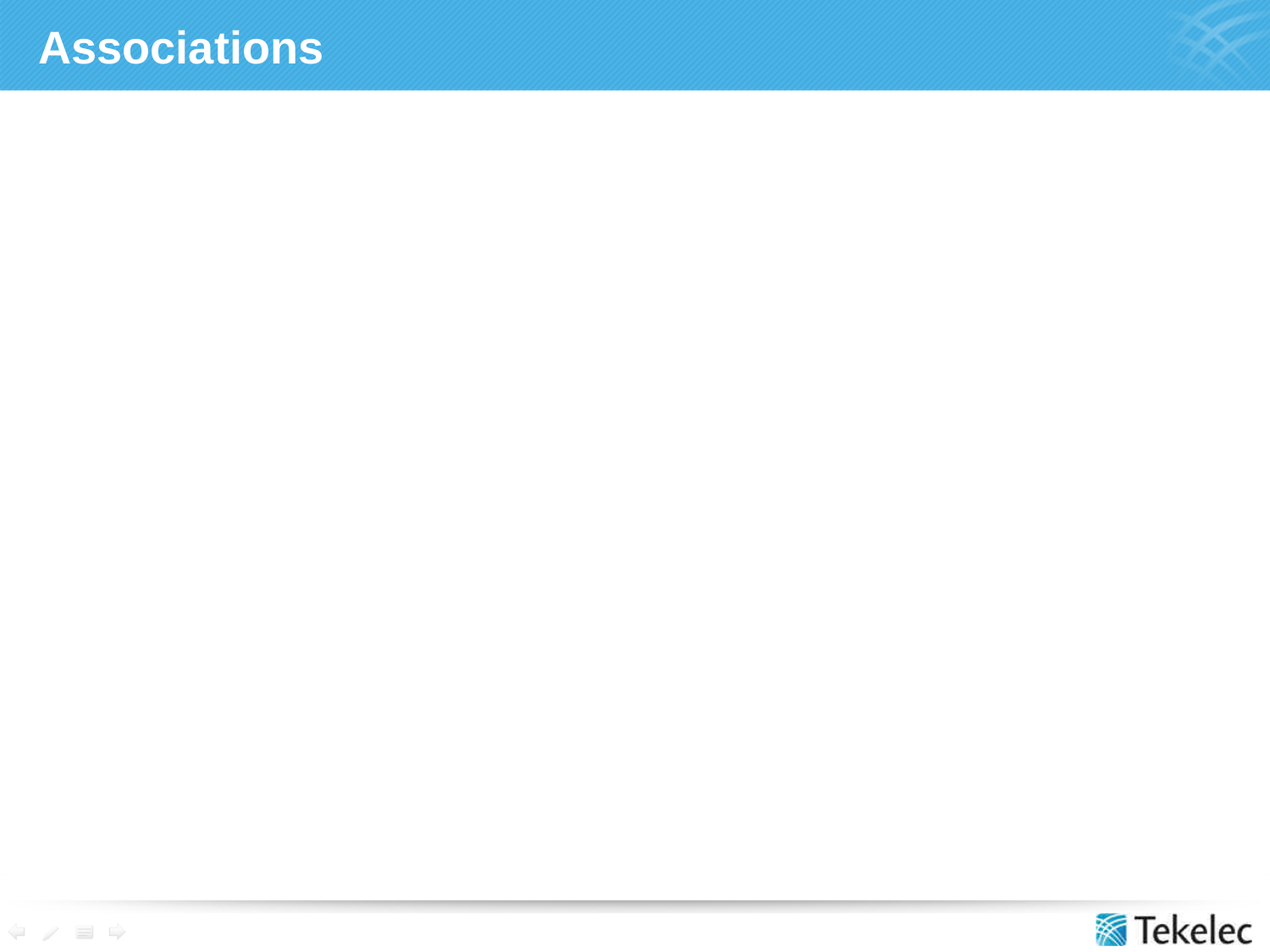

# Associations
Associations define the IP addresses and SCTP port numbers for both the local and remote host.
The core data for an association is the TUPLE.
lhost, alhost, lport, rhost, rport
Multi-homing is implemented by providing a value for the alhost parameter.
Multi-homing offers an alternate route/address that can be used for communication with the remote host.
Other important parameters of the association:
Association name, and the Adaptation layer